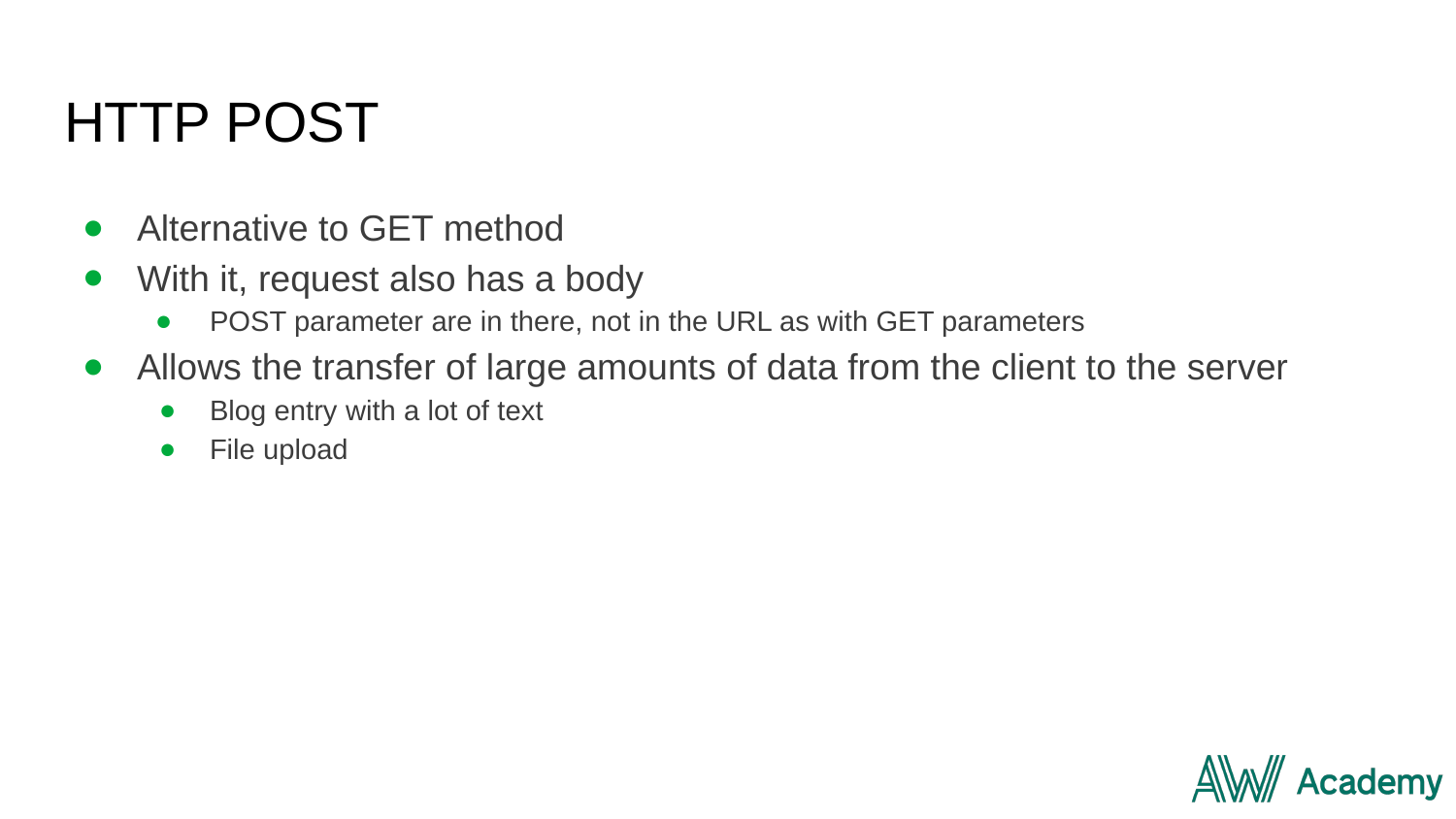

# HTTP POST
Alternative to GET method
With it, request also has a body
POST parameter are in there, not in the URL as with GET parameters
Allows the transfer of large amounts of data from the client to the server
Blog entry with a lot of text
File upload